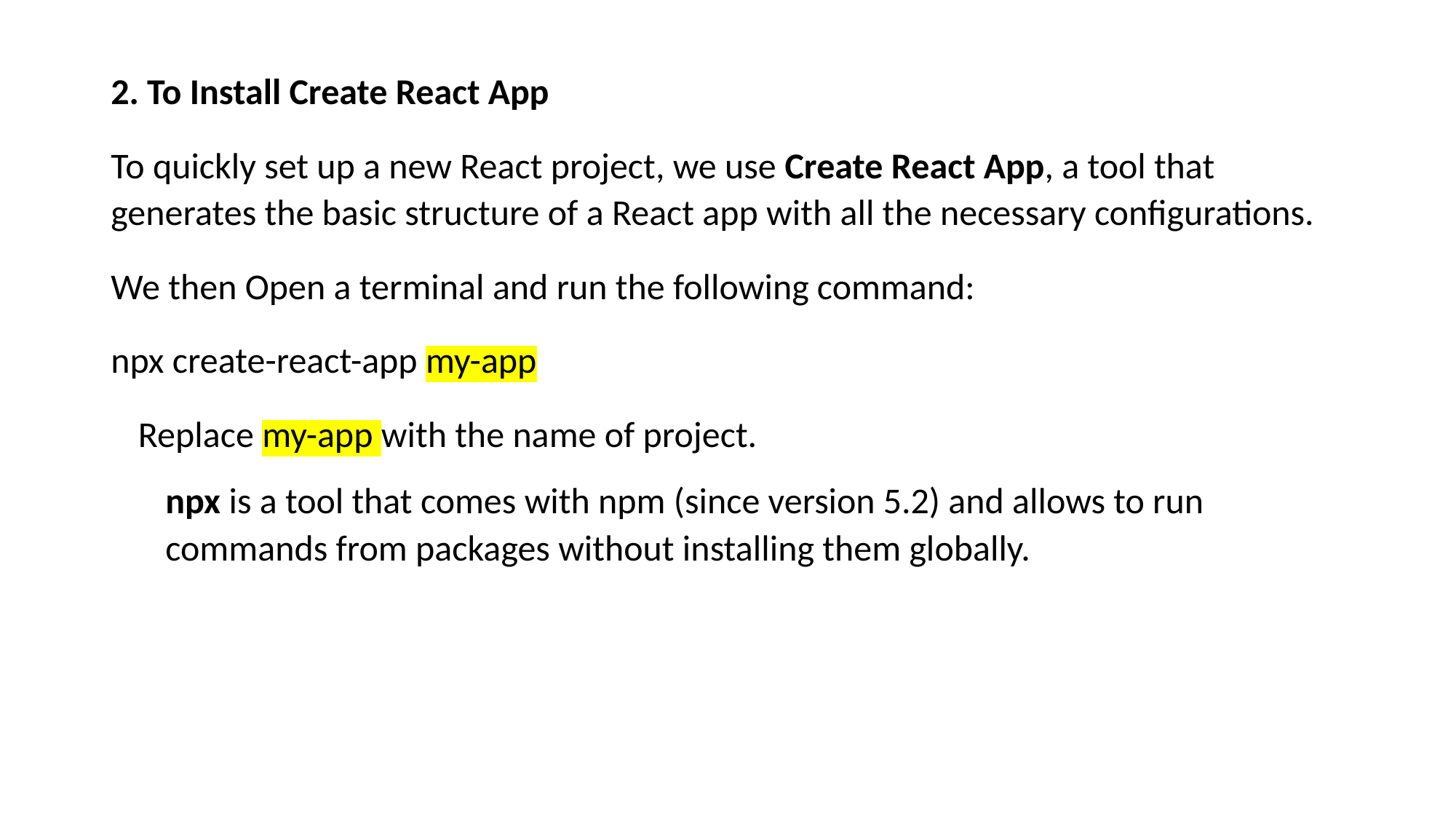

2. To Install Create React App
To quickly set up a new React project, we use Create React App, a tool that generates the basic structure of a React app with all the necessary configurations.
We then Open a terminal and run the following command:
npx create-react-app my-app
Replace my-app with the name of project.
npx is a tool that comes with npm (since version 5.2) and allows to run commands from packages without installing them globally.